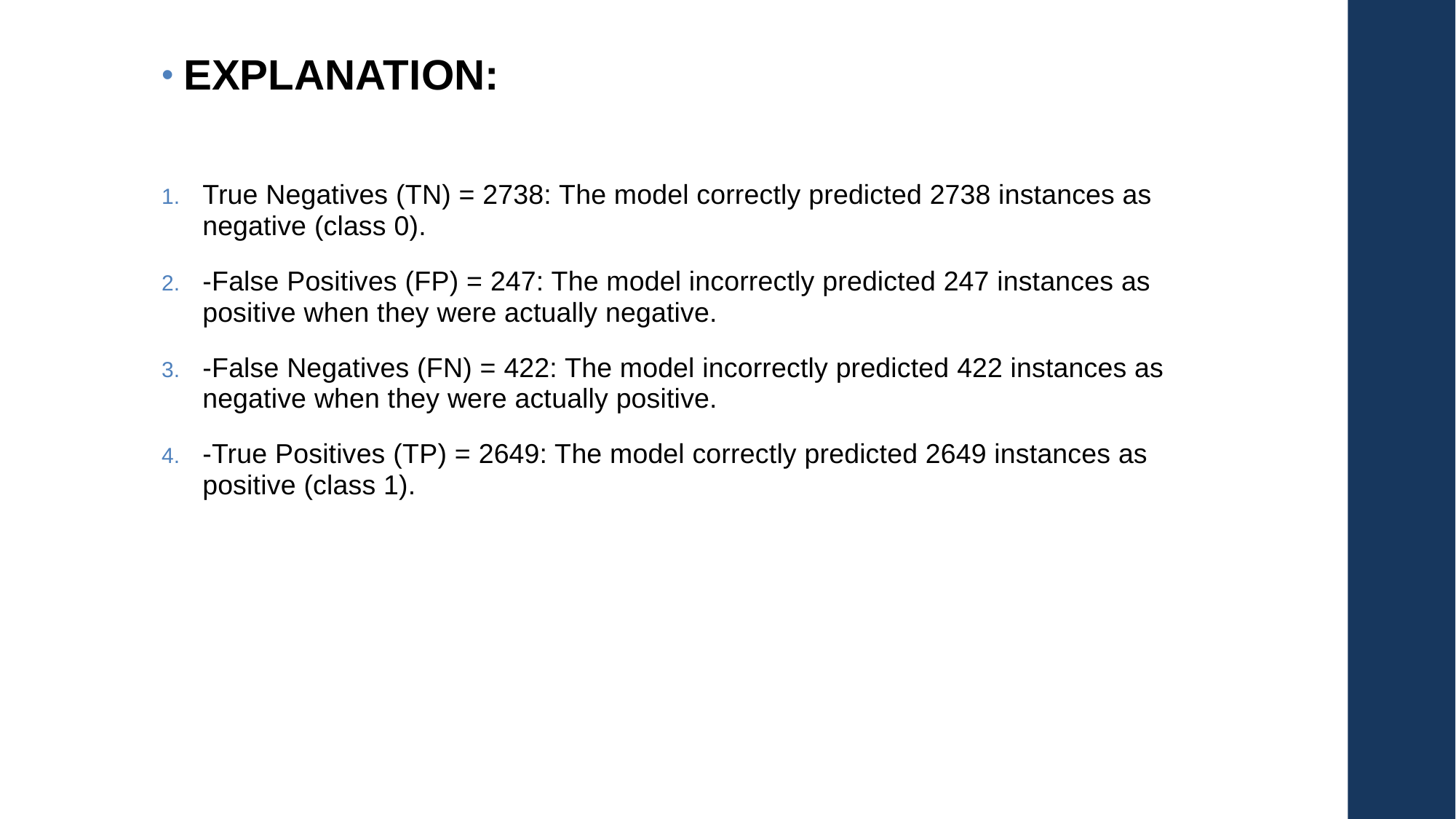

EXPLANATION:

True Negatives (TN) = 2738: The model correctly predicted 2738 instances as  negative (class 0).
-False Positives (FP) = 247: The model incorrectly predicted 247 instances as positive when they were actually negative.
-False Negatives (FN) = 422: The model incorrectly predicted 422 instances as negative when they were actually positive.
-True Positives (TP) = 2649: The model correctly predicted 2649 instances as positive (class 1).